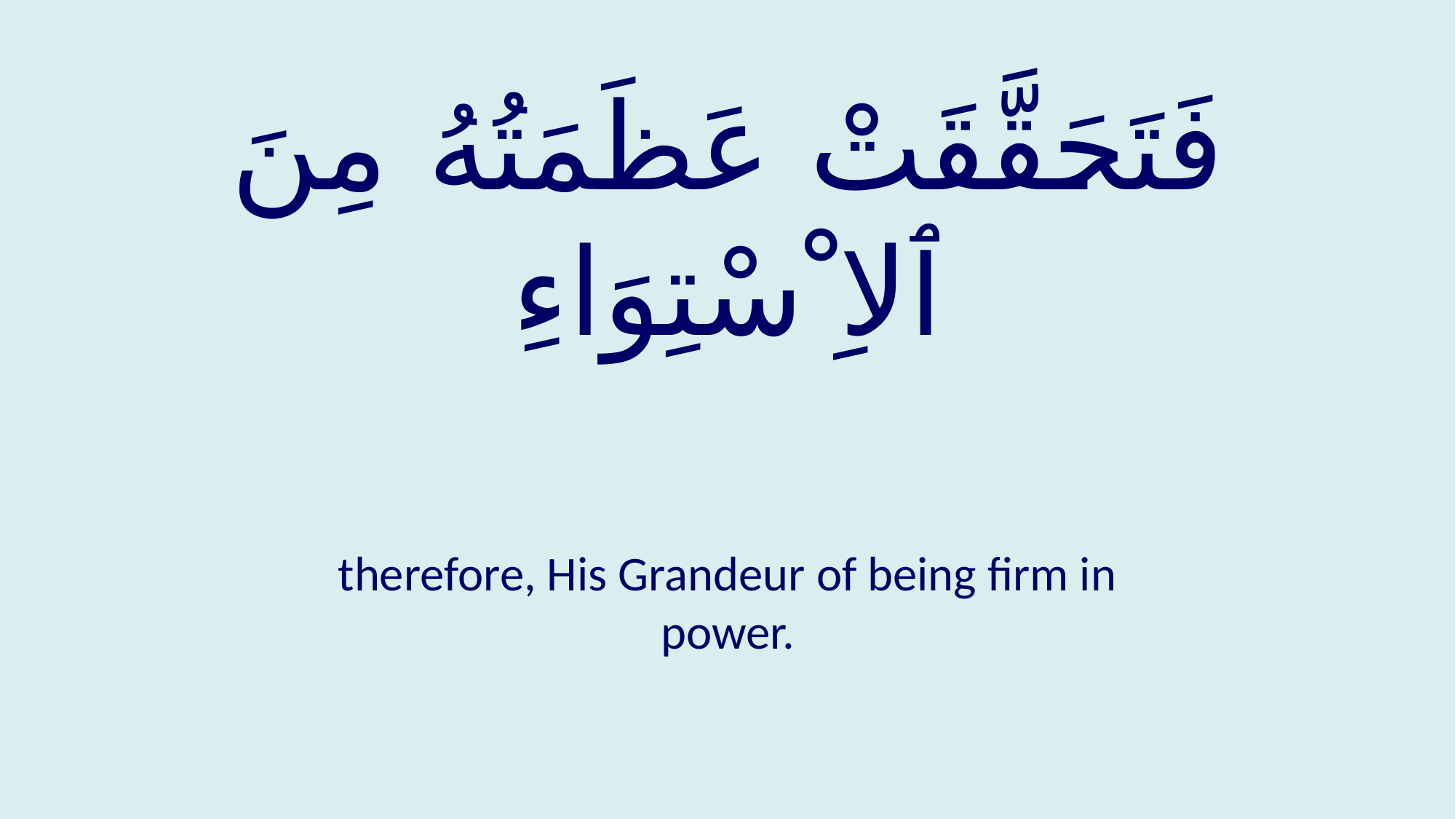

# فَتَحَقَّقَتْ عَظَمَتُهُ مِنَ ٱلاِﹾسْتِوَاءِ
therefore, His Grandeur of being firm in power.